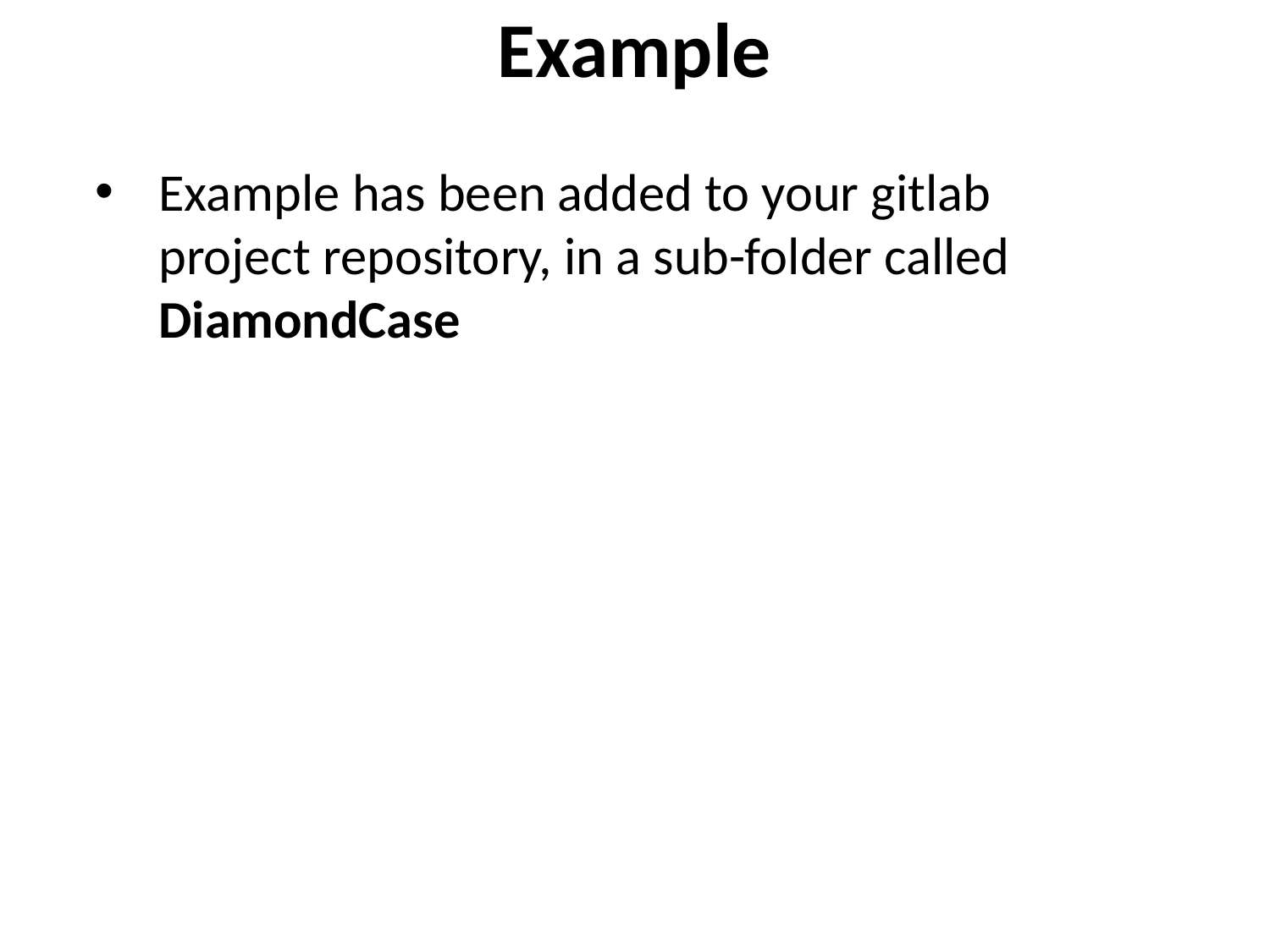

# Example
Example has been added to your gitlab project repository, in a sub-folder called DiamondCase